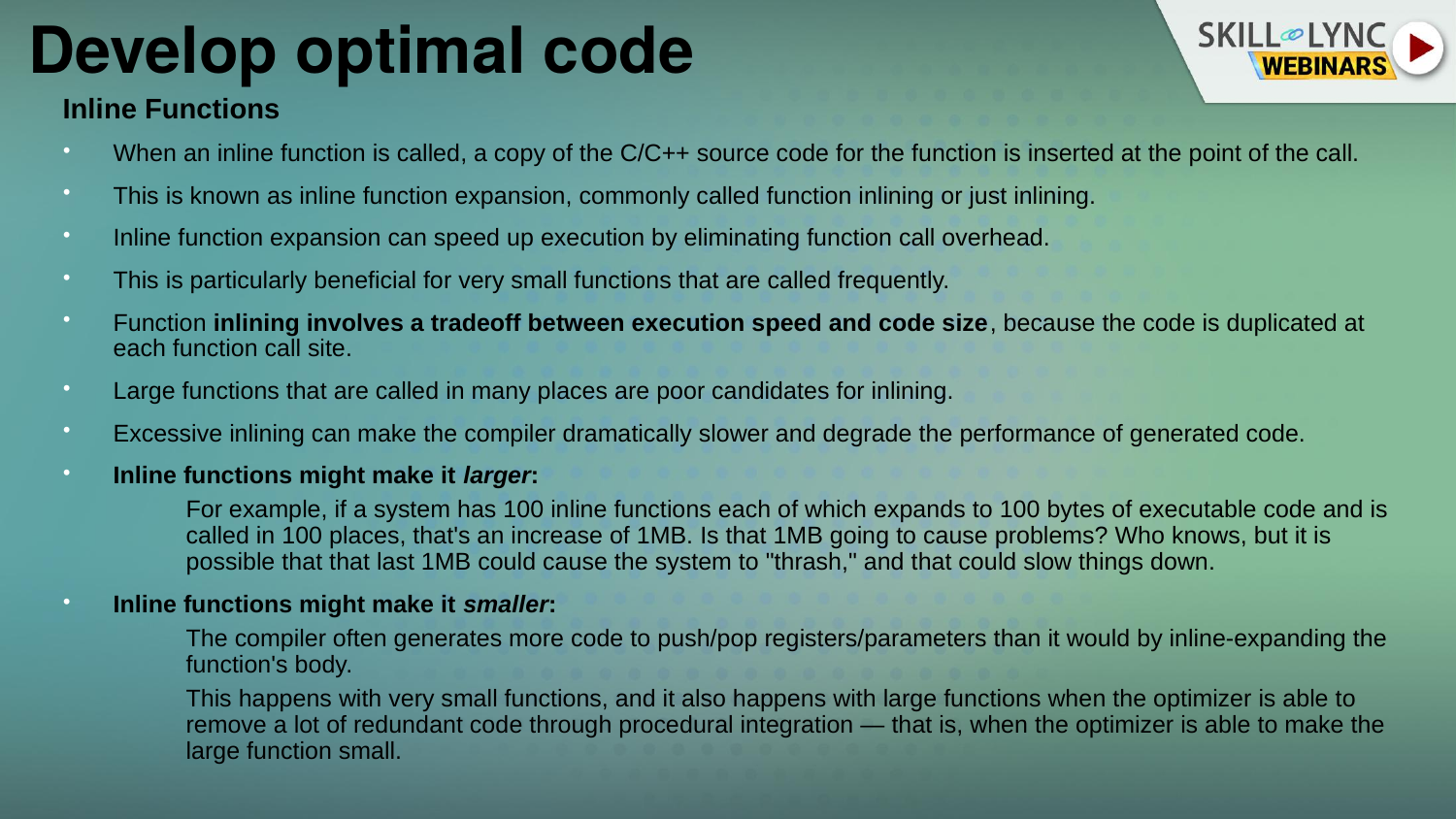

# Develop optimal code
Inline Functions
When an inline function is called, a copy of the C/C++ source code for the function is inserted at the point of the call.
This is known as inline function expansion, commonly called function inlining or just inlining.
Inline function expansion can speed up execution by eliminating function call overhead.
This is particularly beneficial for very small functions that are called frequently.
Function inlining involves a tradeoff between execution speed and code size, because the code is duplicated at each function call site.
Large functions that are called in many places are poor candidates for inlining.
Excessive inlining can make the compiler dramatically slower and degrade the performance of generated code.
Inline functions might make it larger:
For example, if a system has 100 inline functions each of which expands to 100 bytes of executable code and is called in 100 places, that's an increase of 1MB. Is that 1MB going to cause problems? Who knows, but it is possible that that last 1MB could cause the system to "thrash," and that could slow things down.
Inline functions might make it smaller:
The compiler often generates more code to push/pop registers/parameters than it would by inline-expanding the function's body.
This happens with very small functions, and it also happens with large functions when the optimizer is able to remove a lot of redundant code through procedural integration — that is, when the optimizer is able to make the large function small.